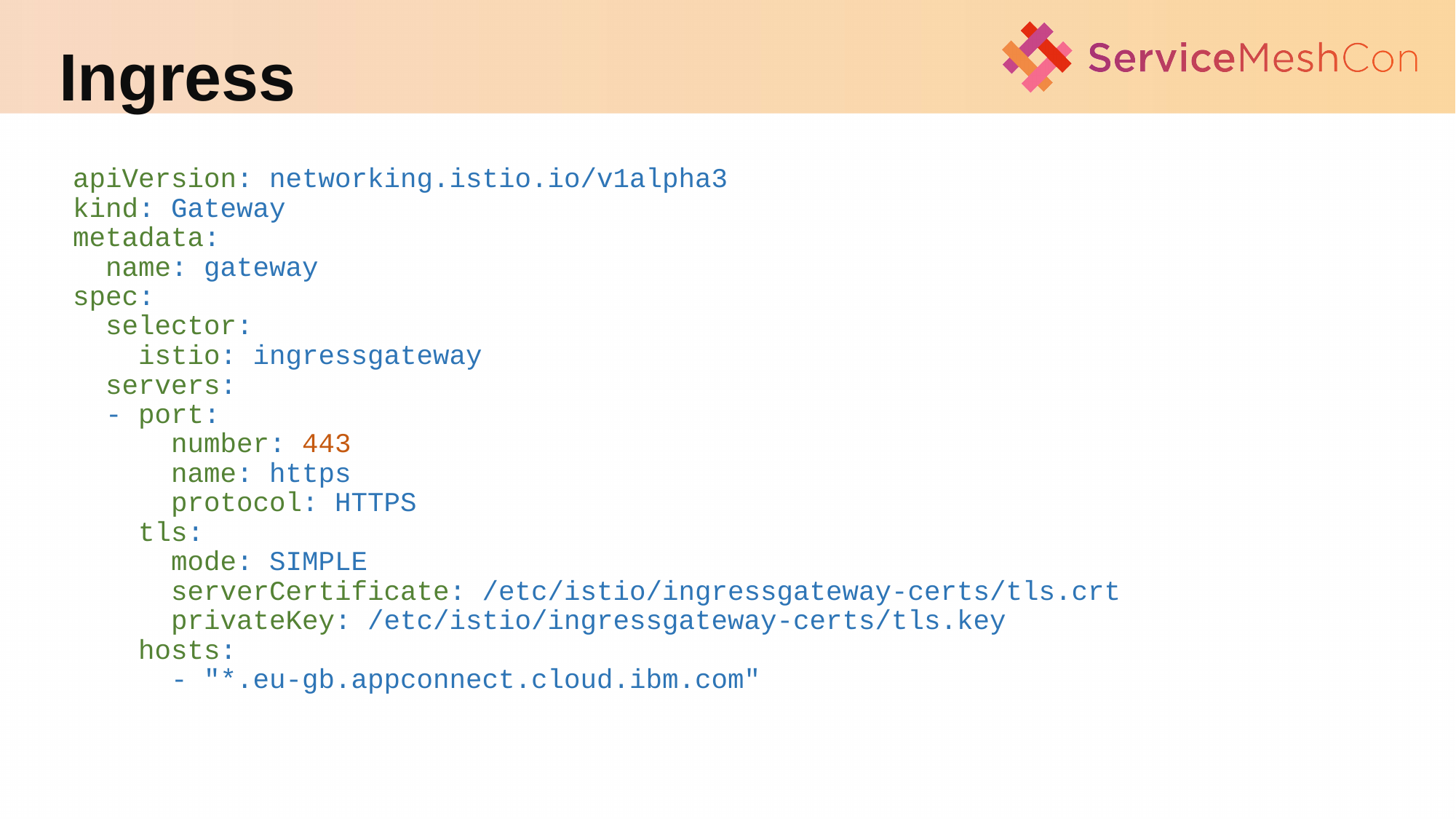

Ingress
apiVersion: networking.istio.io/v1alpha3
kind: Gateway
metadata:
  name: gateway
spec:
  selector:
    istio: ingressgateway
  servers:
  - port:
      number: 443
      name: https
      protocol: HTTPS
    tls:
      mode: SIMPLE
      serverCertificate: /etc/istio/ingressgateway-certs/tls.crt
      privateKey: /etc/istio/ingressgateway-certs/tls.key
    hosts:
      - "*.eu-gb.appconnect.cloud.ibm.com"